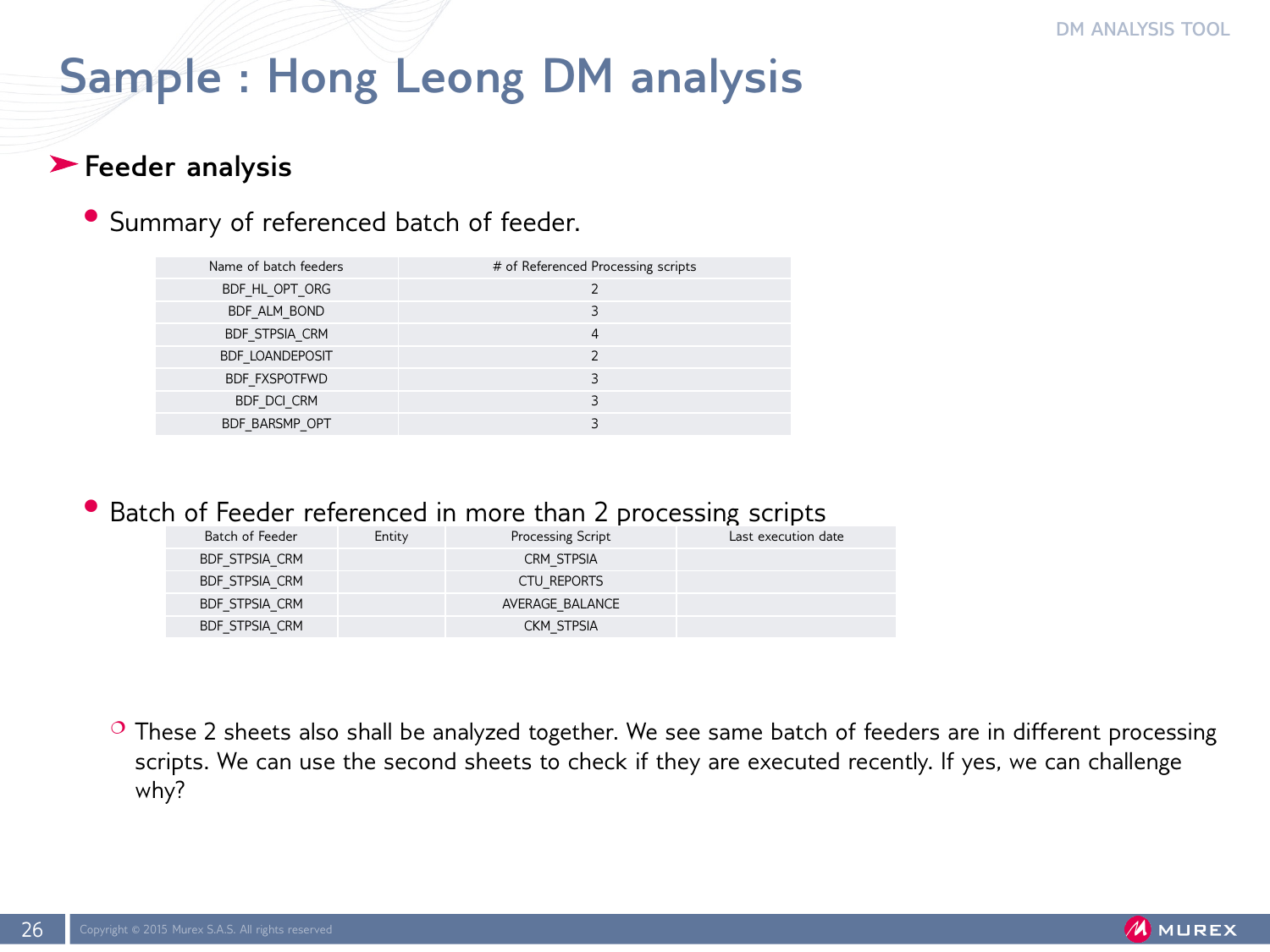

Dm analysis tool
# Sample : Hong Leong DM analysis
Feeder analysis
Summary of referenced batch of feeder.

Batch of Feeder referenced in more than 2 processing scripts

These 2 sheets also shall be analyzed together. We see same batch of feeders are in different processing scripts. We can use the second sheets to check if they are executed recently. If yes, we can challenge why?

| Name of batch feeders | # of Referenced Processing scripts |
| --- | --- |
| BDF\_HL\_OPT\_ORG | 2 |
| BDF\_ALM\_BOND | 3 |
| BDF\_STPSIA\_CRM | 4 |
| BDF\_LOANDEPOSIT | 2 |
| BDF\_FXSPOTFWD | 3 |
| BDF\_DCI\_CRM | 3 |
| BDF\_BARSMP\_OPT | 3 |
| Batch of Feeder | Entity | Processing Script | Last execution date |
| --- | --- | --- | --- |
| BDF\_STPSIA\_CRM |  | CRM\_STPSIA |  |
| BDF\_STPSIA\_CRM |  | CTU\_REPORTS |  |
| BDF\_STPSIA\_CRM |  | AVERAGE\_BALANCE |  |
| BDF\_STPSIA\_CRM |  | CKM\_STPSIA |  |